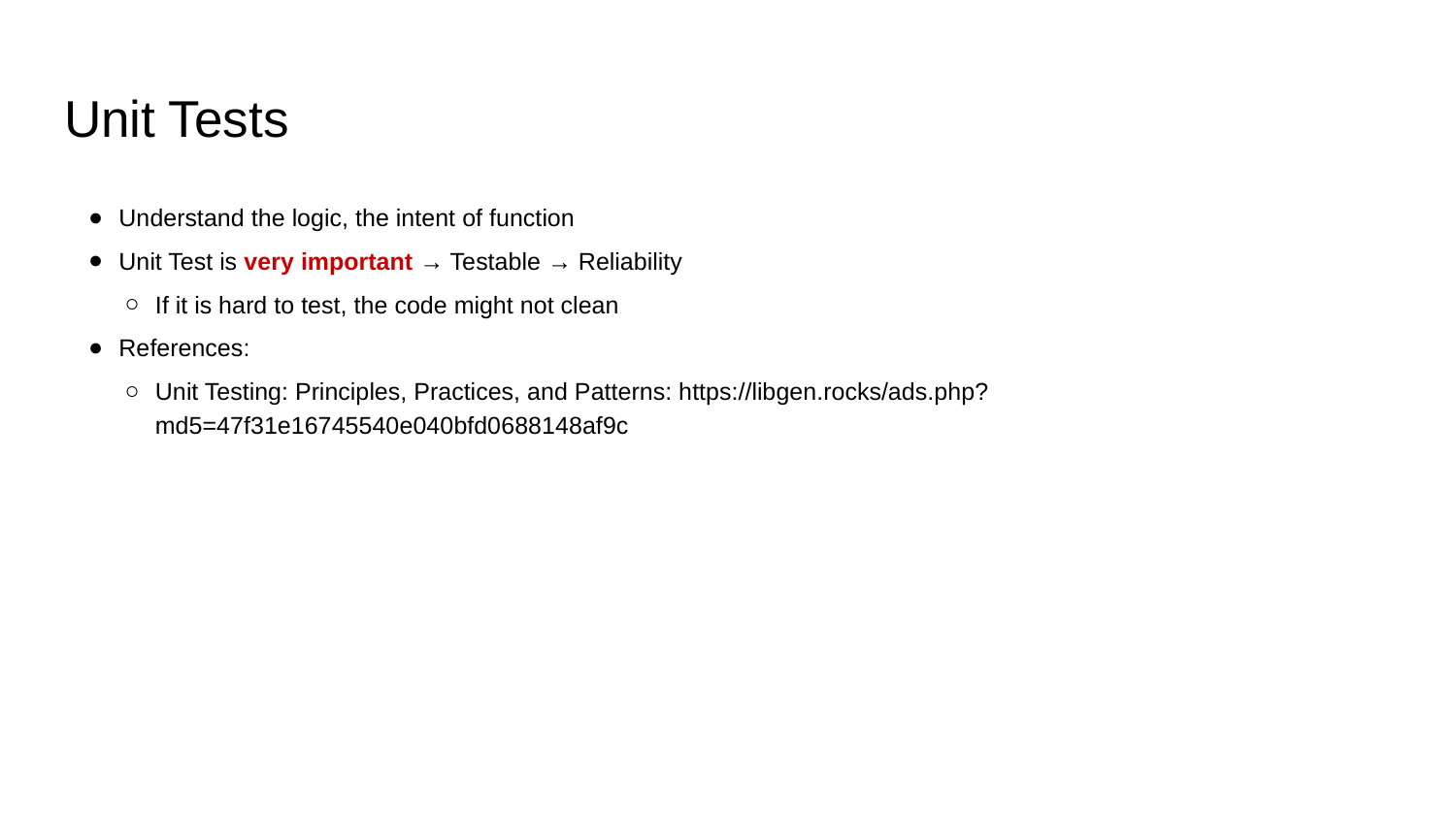

# Unit Tests
Understand the logic, the intent of function
Unit Test is very important → Testable → Reliability
If it is hard to test, the code might not clean
References:
Unit Testing: Principles, Practices, and Patterns: https://libgen.rocks/ads.php?md5=47f31e16745540e040bfd0688148af9c